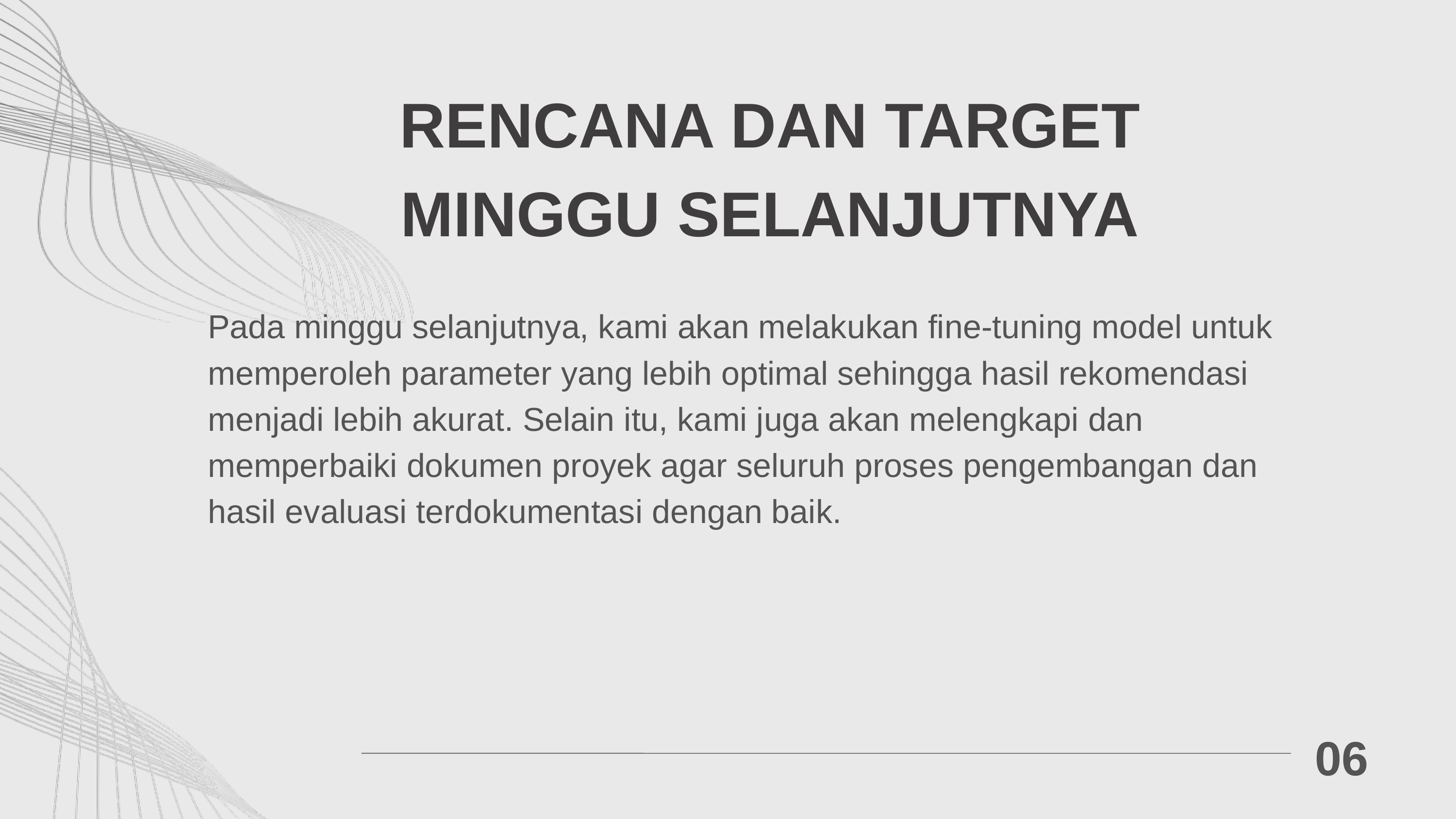

RENCANA DAN TARGET MINGGU SELANJUTNYA
Pada minggu selanjutnya, kami akan melakukan fine-tuning model untuk memperoleh parameter yang lebih optimal sehingga hasil rekomendasi menjadi lebih akurat. Selain itu, kami juga akan melengkapi dan memperbaiki dokumen proyek agar seluruh proses pengembangan dan hasil evaluasi terdokumentasi dengan baik.

06